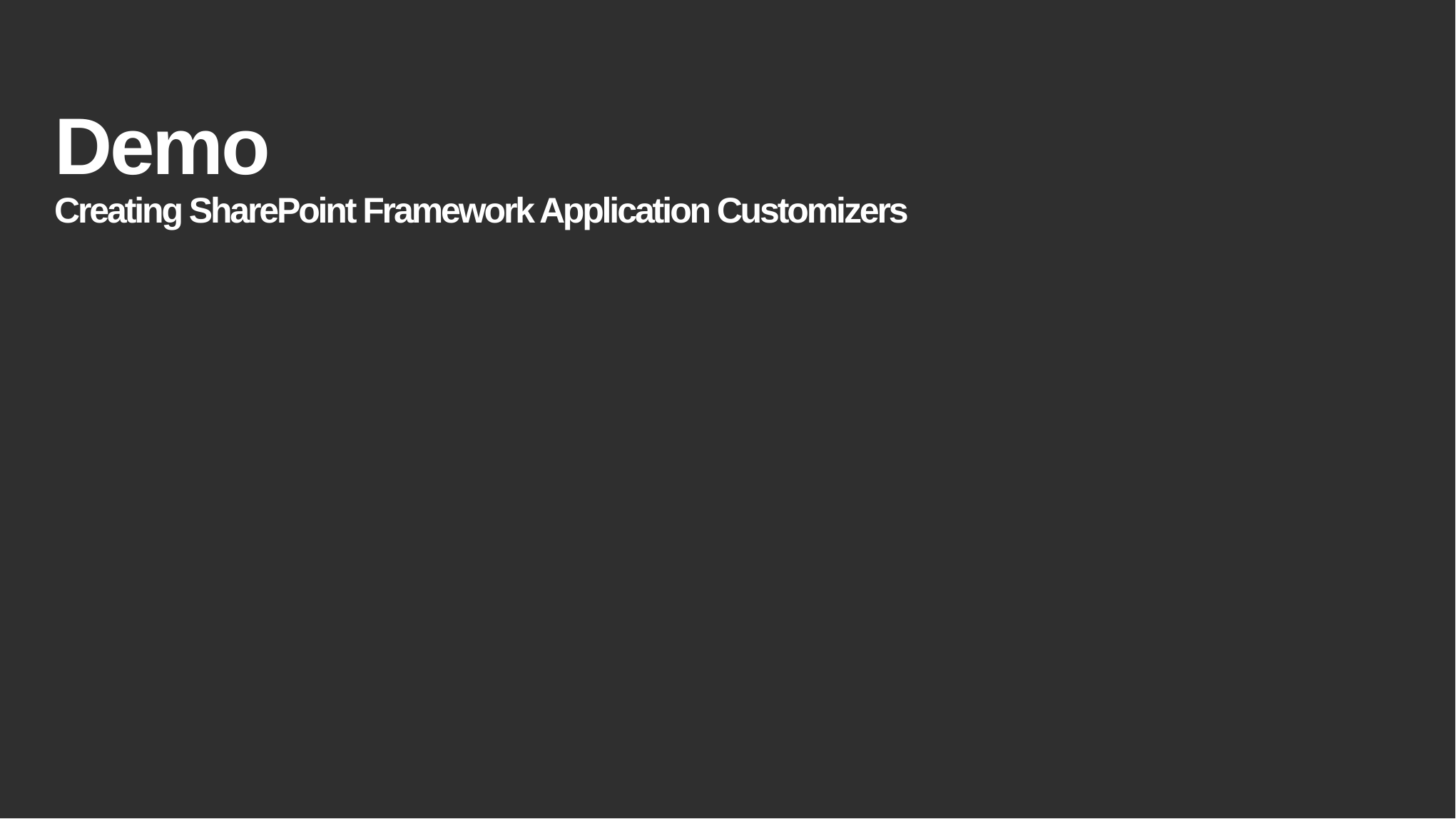

# Demo Creating SharePoint Framework Application Customizers